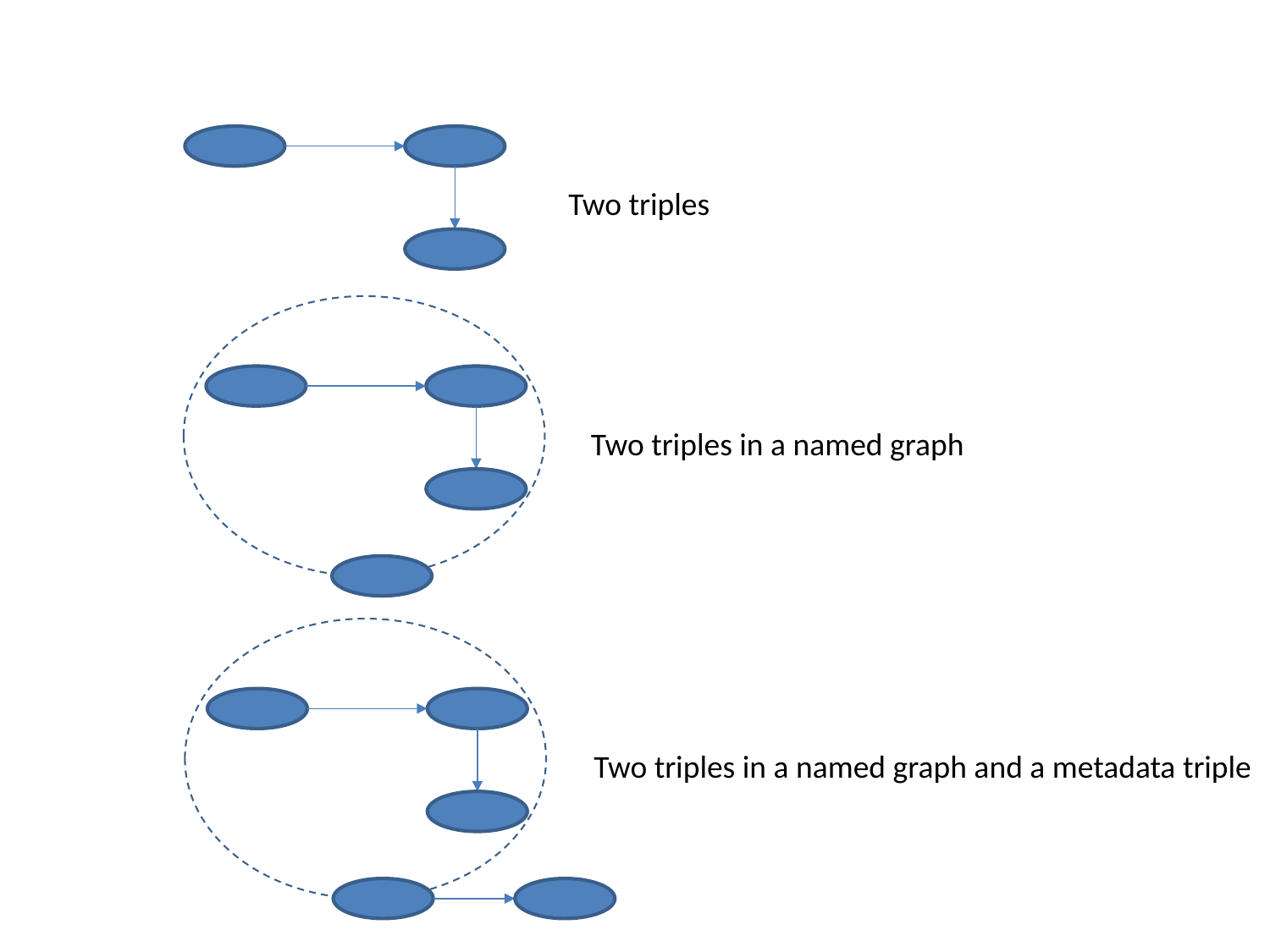

Two triples

Two triples in a named graph

Two triples in a named graph and a metadata triple